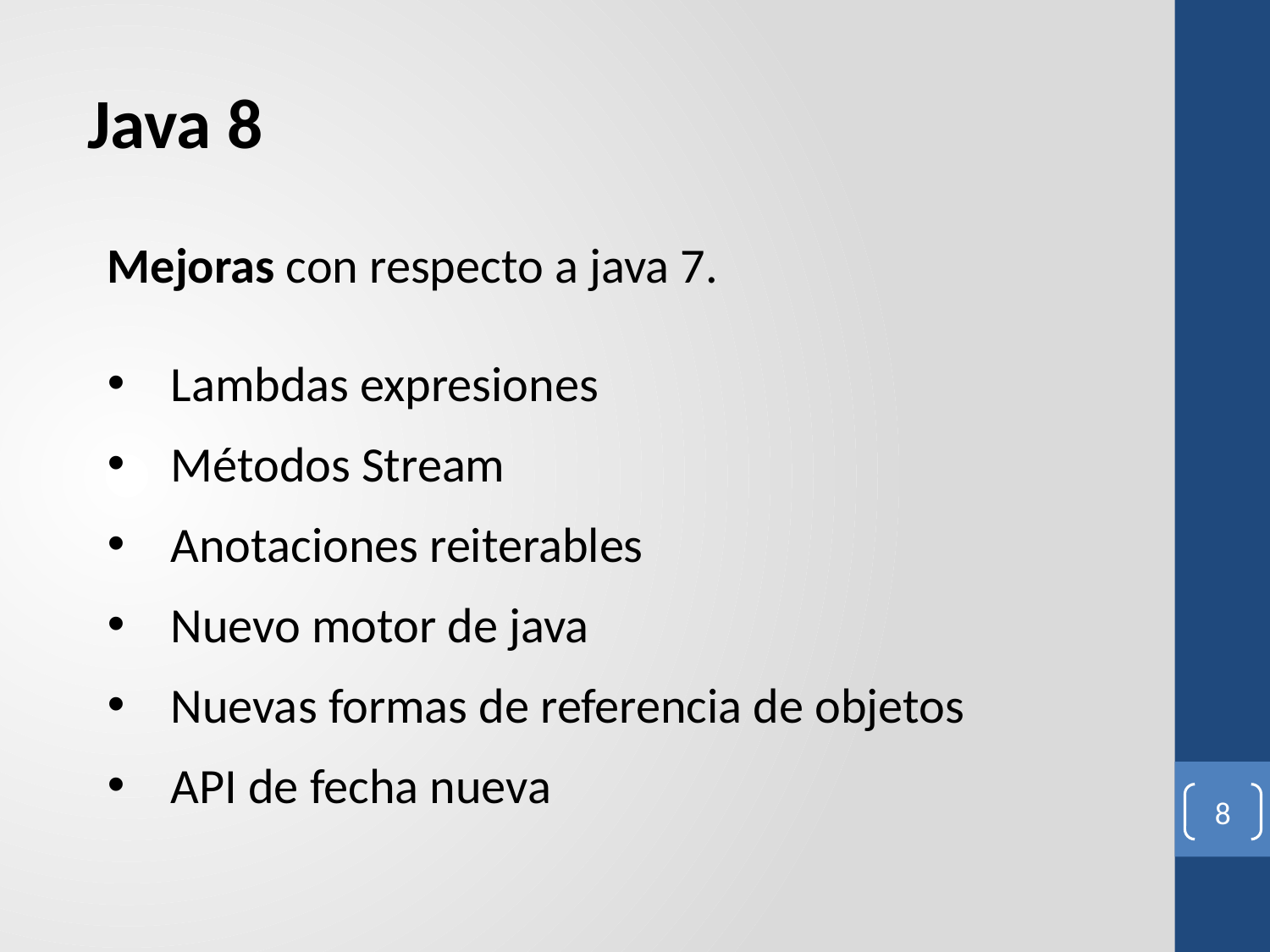

Java 8
Mejoras con respecto a java 7.

Lambdas expresiones

Métodos Stream

Anotaciones reiterables

Nuevo motor de java

Nuevas formas de referencia de objetos

API de fecha nueva
8